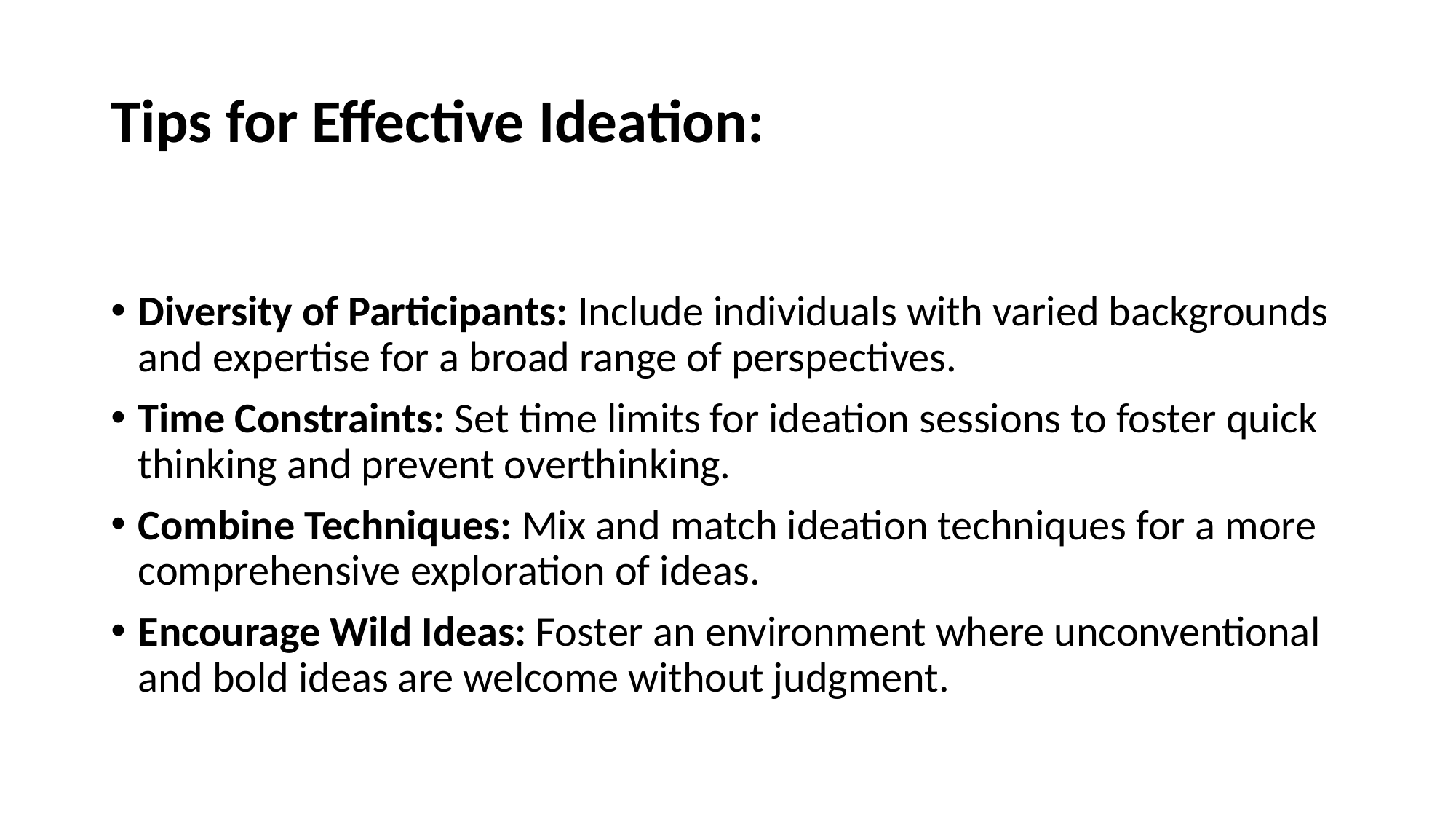

# Tips for Effective Ideation:

Diversity of Participants: Include individuals with varied backgrounds and expertise for a broad range of perspectives.
Time Constraints: Set time limits for ideation sessions to foster quick thinking and prevent overthinking.
Combine Techniques: Mix and match ideation techniques for a more comprehensive exploration of ideas.
Encourage Wild Ideas: Foster an environment where unconventional and bold ideas are welcome without judgment.